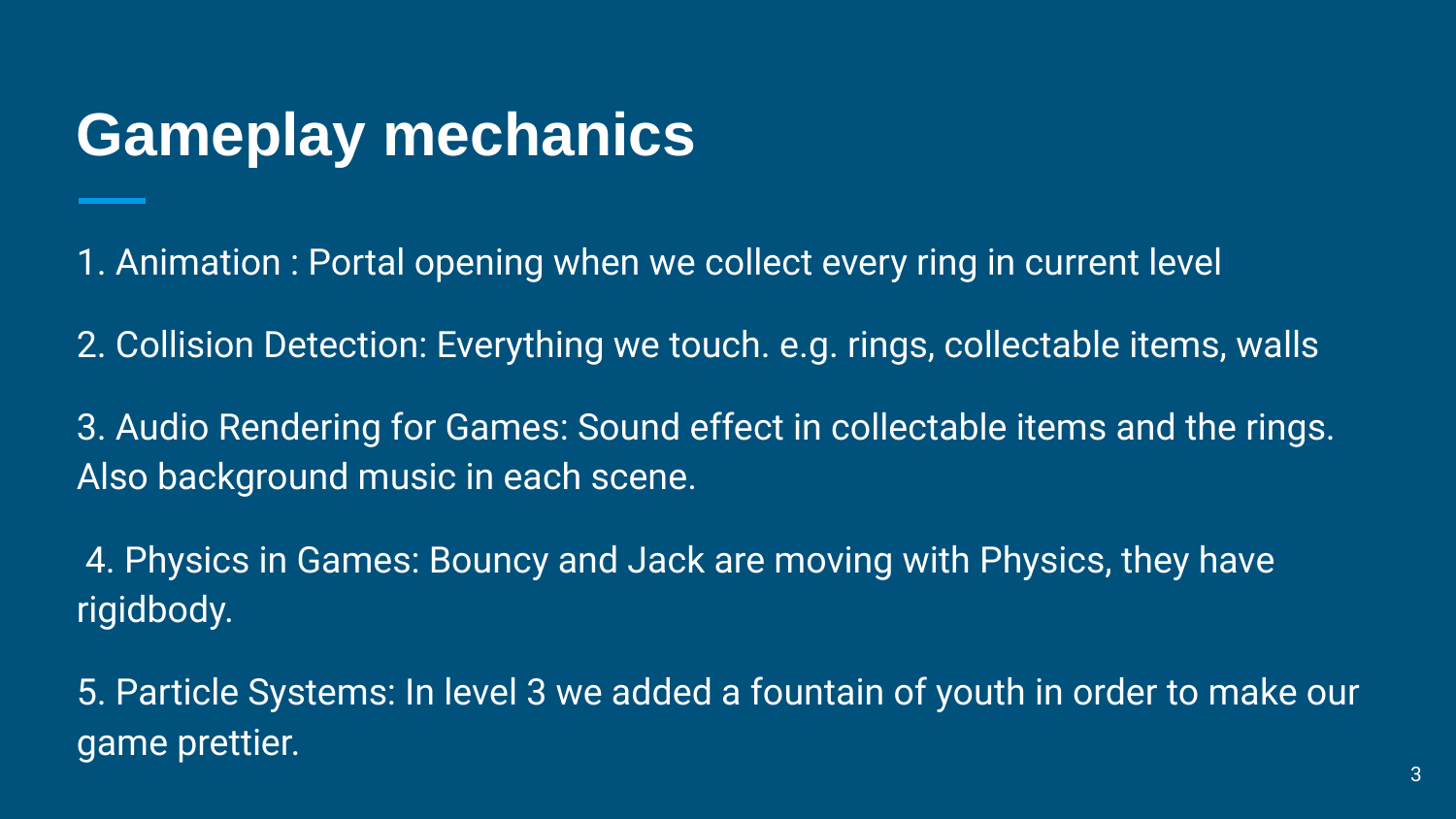

# Gameplay mechanics
1. Animation : Portal opening when we collect every ring in current level
2. Collision Detection: Everything we touch. e.g. rings, collectable items, walls
3. Audio Rendering for Games: Sound effect in collectable items and the rings. Also background music in each scene.
 4. Physics in Games: Bouncy and Jack are moving with Physics, they have rigidbody.
5. Particle Systems: In level 3 we added a fountain of youth in order to make our game prettier.
3